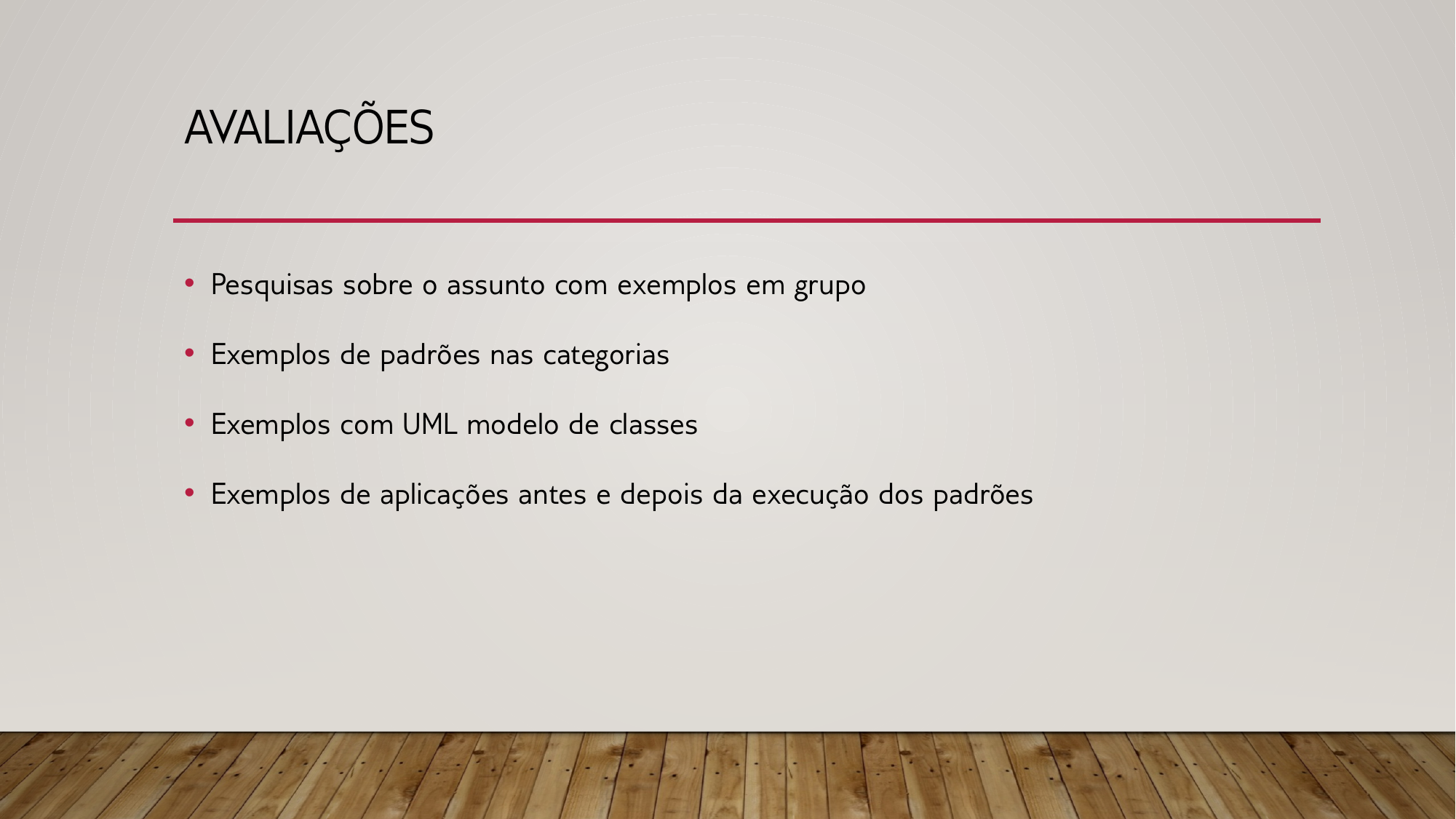

# Avaliações
Pesquisas sobre o assunto com exemplos em grupo
Exemplos de padrões nas categorias
Exemplos com UML modelo de classes
Exemplos de aplicações antes e depois da execução dos padrões